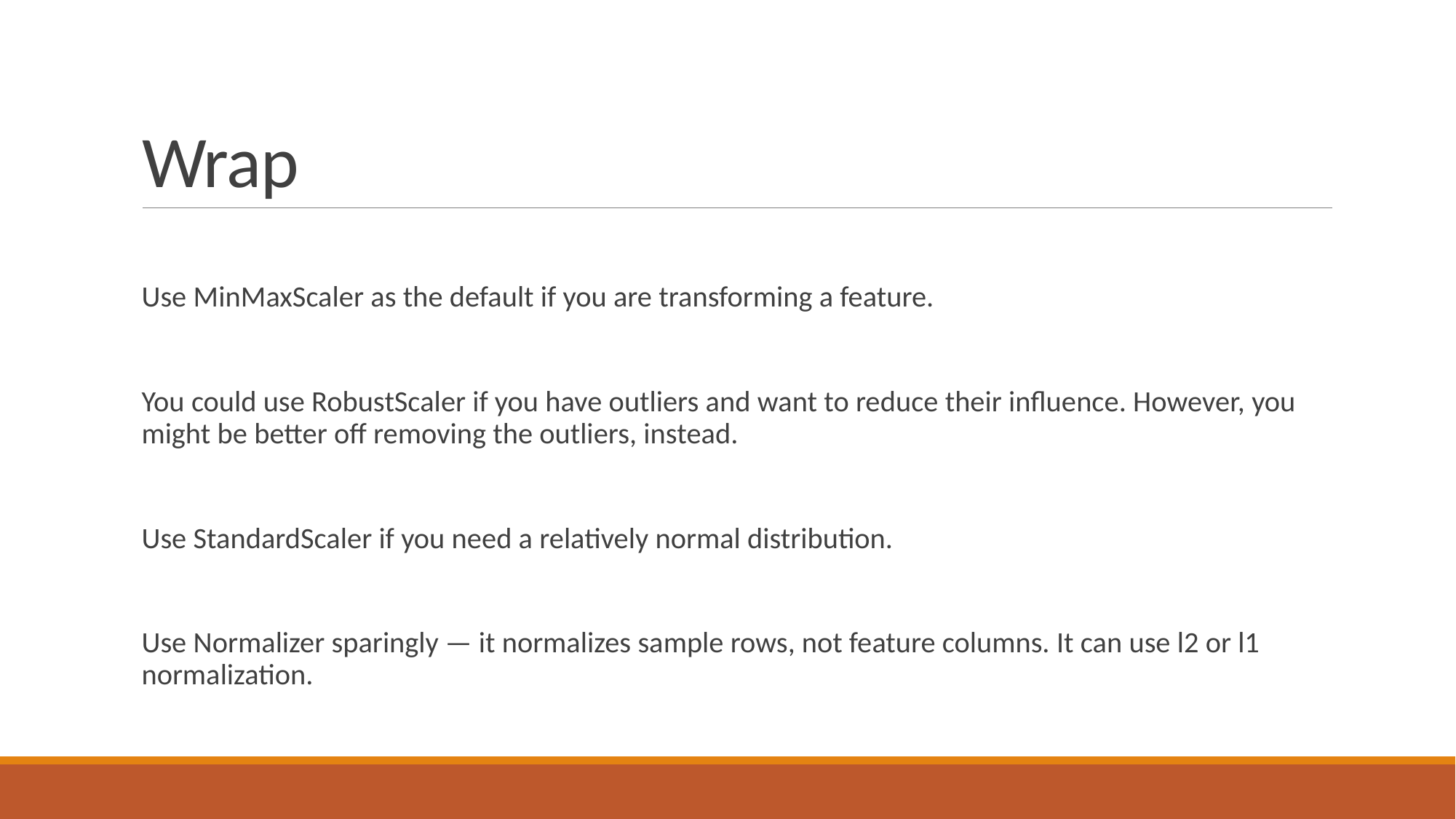

# Wrap

Use MinMaxScaler as the default if you are transforming a feature.

You could use RobustScaler if you have outliers and want to reduce their influence. However, you might be better off removing the outliers, instead.

Use StandardScaler if you need a relatively normal distribution.

Use Normalizer sparingly — it normalizes sample rows, not feature columns. It can use l2 or l1 normalization.